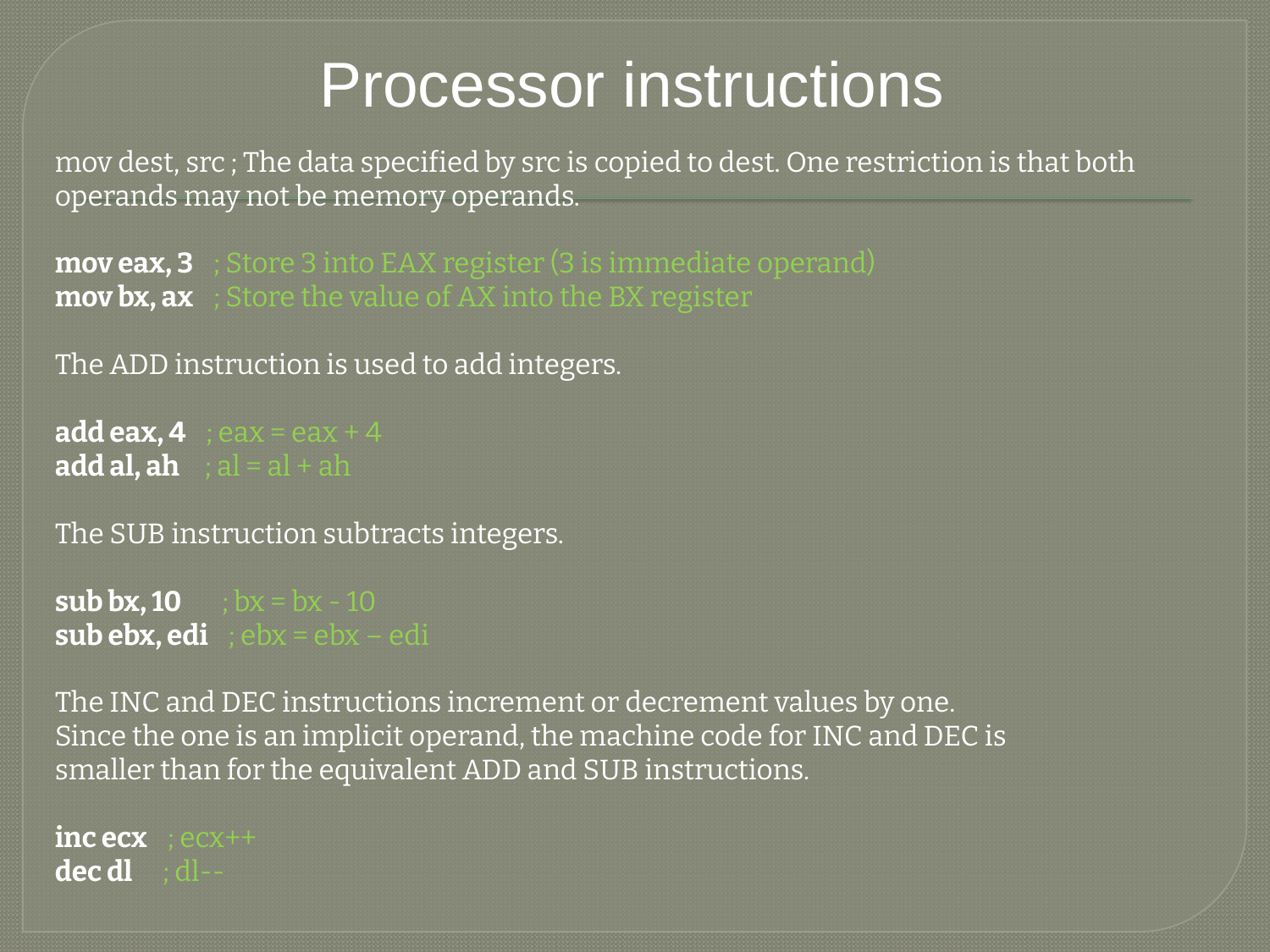

Processor instructions
mov dest, src ; The data specified by src is copied to dest. One restriction is that both
operands may not be memory operands.

mov eax, 3    ; Store 3 into EAX register (3 is immediate operand)
mov bx, ax    ; Store the value of AX into the BX register

The ADD instruction is used to add integers.

add eax, 4    ; eax = eax + 4
add al, ah     ; al = al + ah

The SUB instruction subtracts integers.

sub bx, 10        ; bx = bx - 10
sub ebx, edi    ; ebx = ebx – edi

The INC and DEC instructions increment or decrement values by one.
Since the one is an implicit operand, the machine code for INC and DEC is
smaller than for the equivalent ADD and SUB instructions.

inc ecx    ; ecx++
dec dl      ; dl--